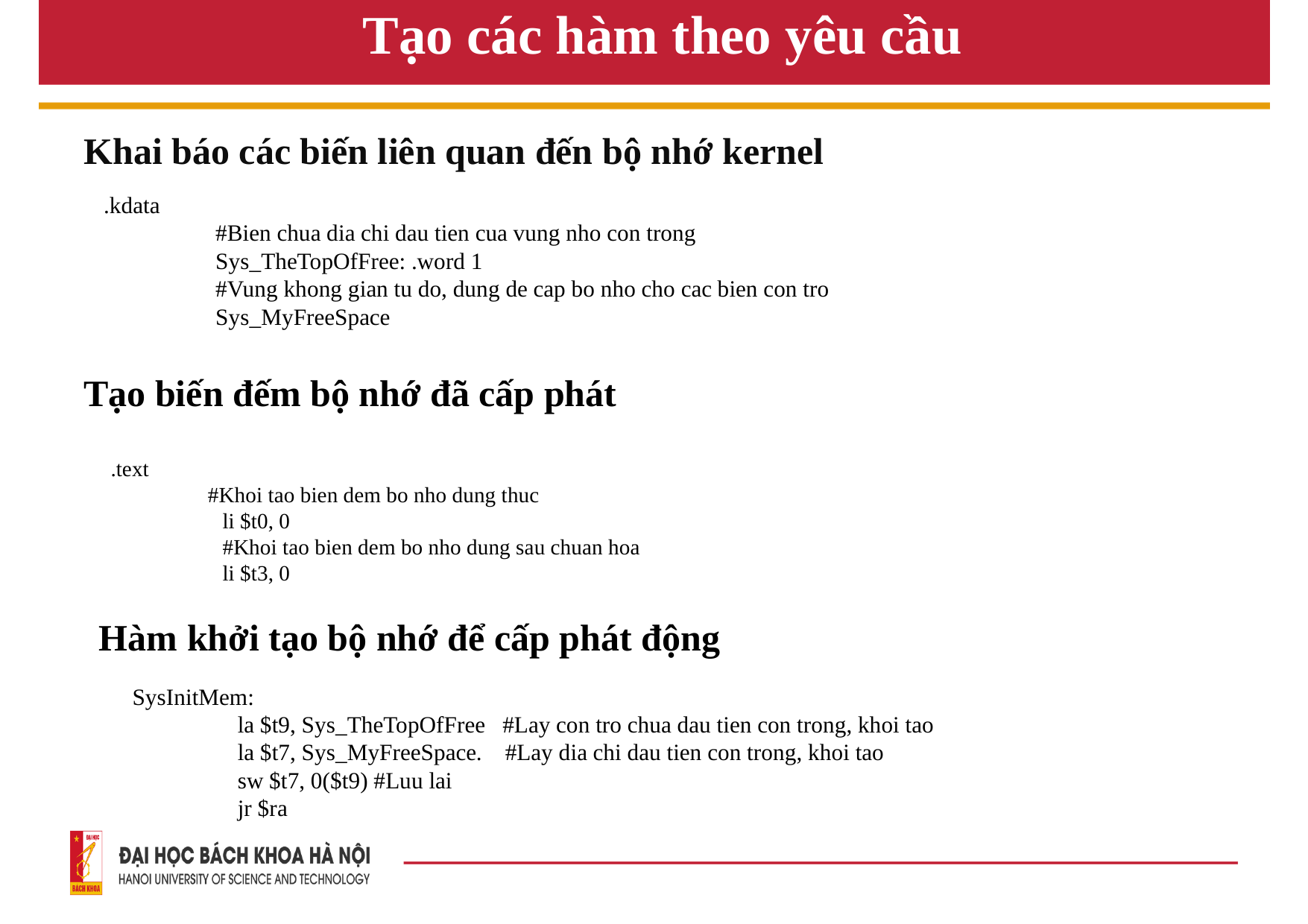

# Tạo các hàm theo yêu cầu
Khai báo các biến liên quan đến bộ nhớ kernel
.kdata
	#Bien chua dia chi dau tien cua vung nho con trong
	Sys_TheTopOfFree: .word 1
	#Vung khong gian tu do, dung de cap bo nho cho cac bien con tro
	Sys_MyFreeSpace
Tạo biến đếm bộ nhớ đã cấp phát
.text
                  #Khoi tao bien dem bo nho dung thuc
	li $t0, 0
	#Khoi tao bien dem bo nho dung sau chuan hoa
	li $t3, 0
Hàm khởi tạo bộ nhớ để cấp phát động
 SysInitMem:
	la $t9, Sys_TheTopOfFree   #Lay con tro chua dau tien con trong, khoi tao
	la $t7, Sys_MyFreeSpace.    #Lay dia chi dau tien con trong, khoi tao
	sw $t7, 0($t9) #Luu lai
	jr $ra